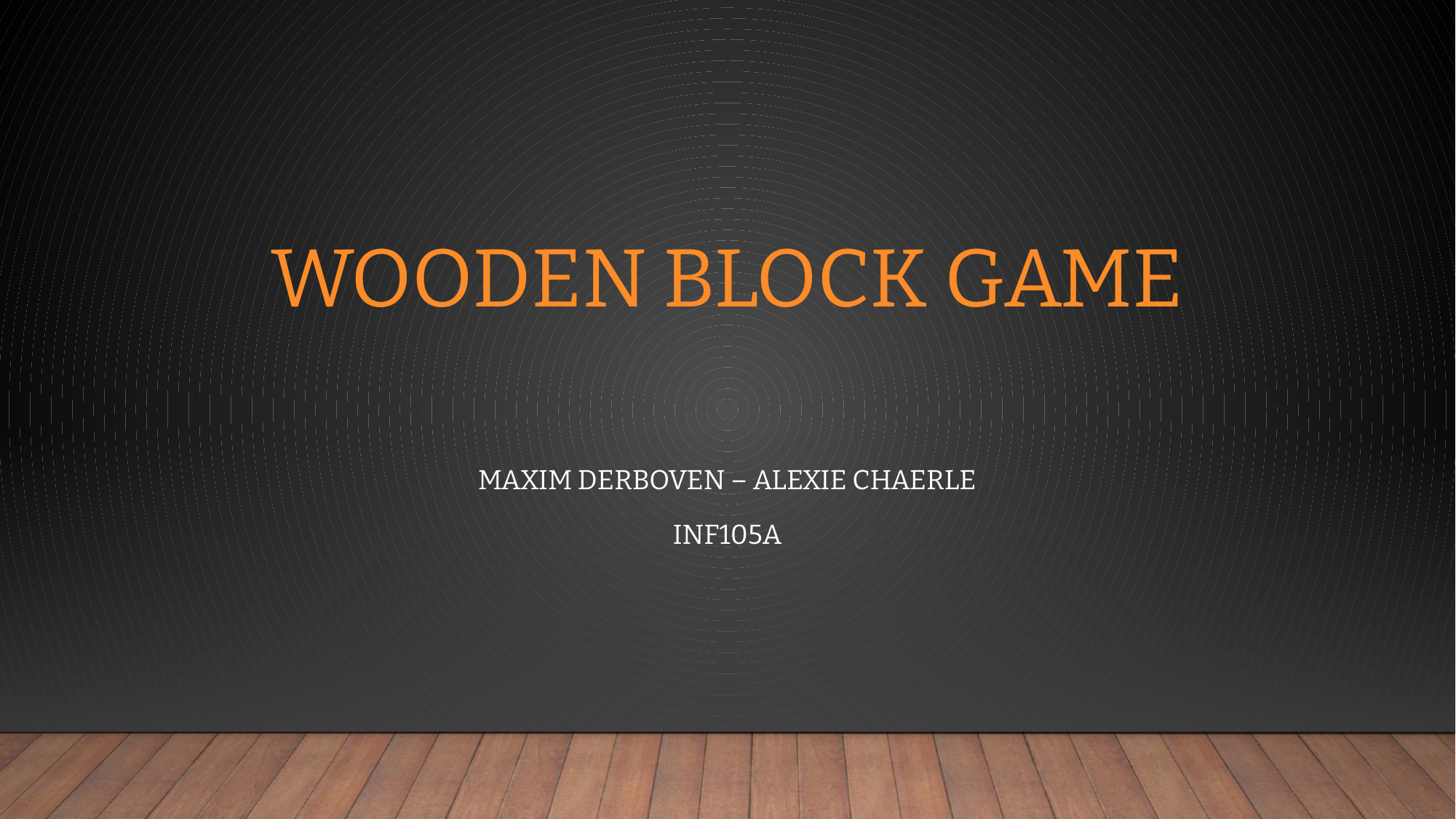

# Wooden Block game
Maxim Derboven – Alexie chaerle
INF105A